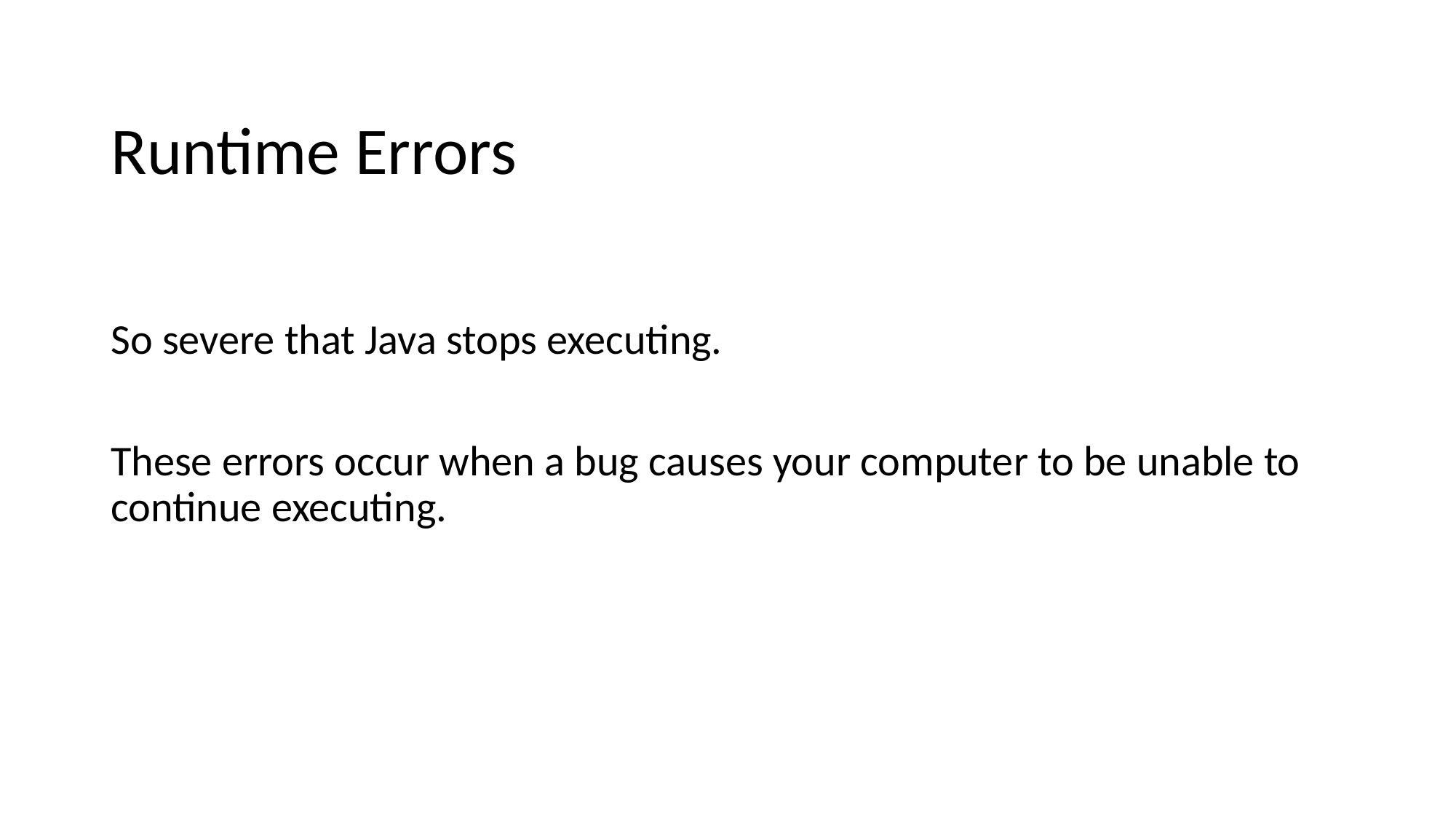

# Runtime Errors

So severe that Java stops executing.

These errors occur when a bug causes your computer to be unable to continue executing.